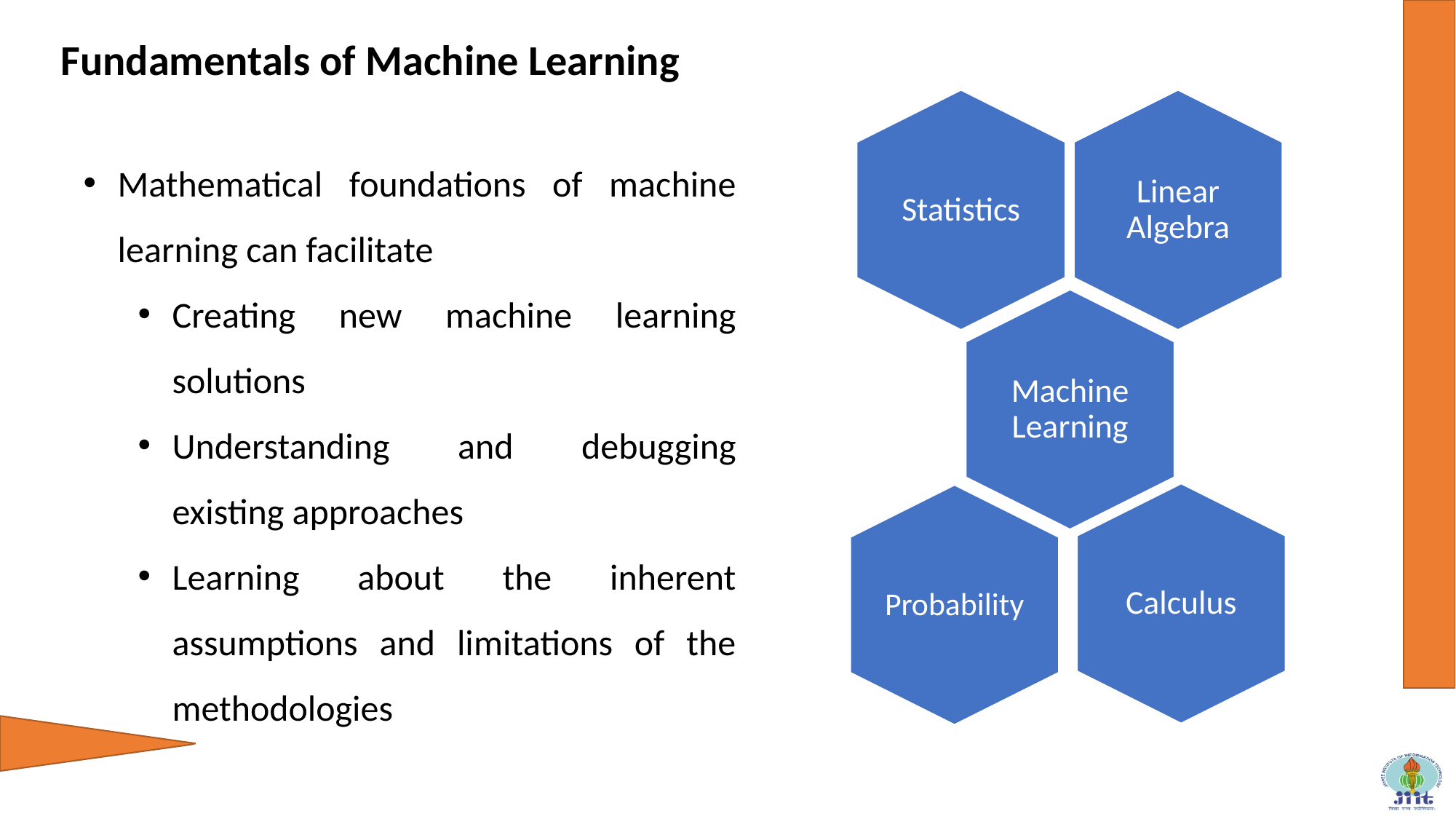

Fundamentals of Machine Learning
Statistics

Machine Learning
Probability
Calculus
Linear Algebra
Mathematical foundations of machine learning can facilitate
Creating new machine learning solutions
Understanding and debugging existing approaches
Learning about the inherent assumptions and limitations of the methodologies